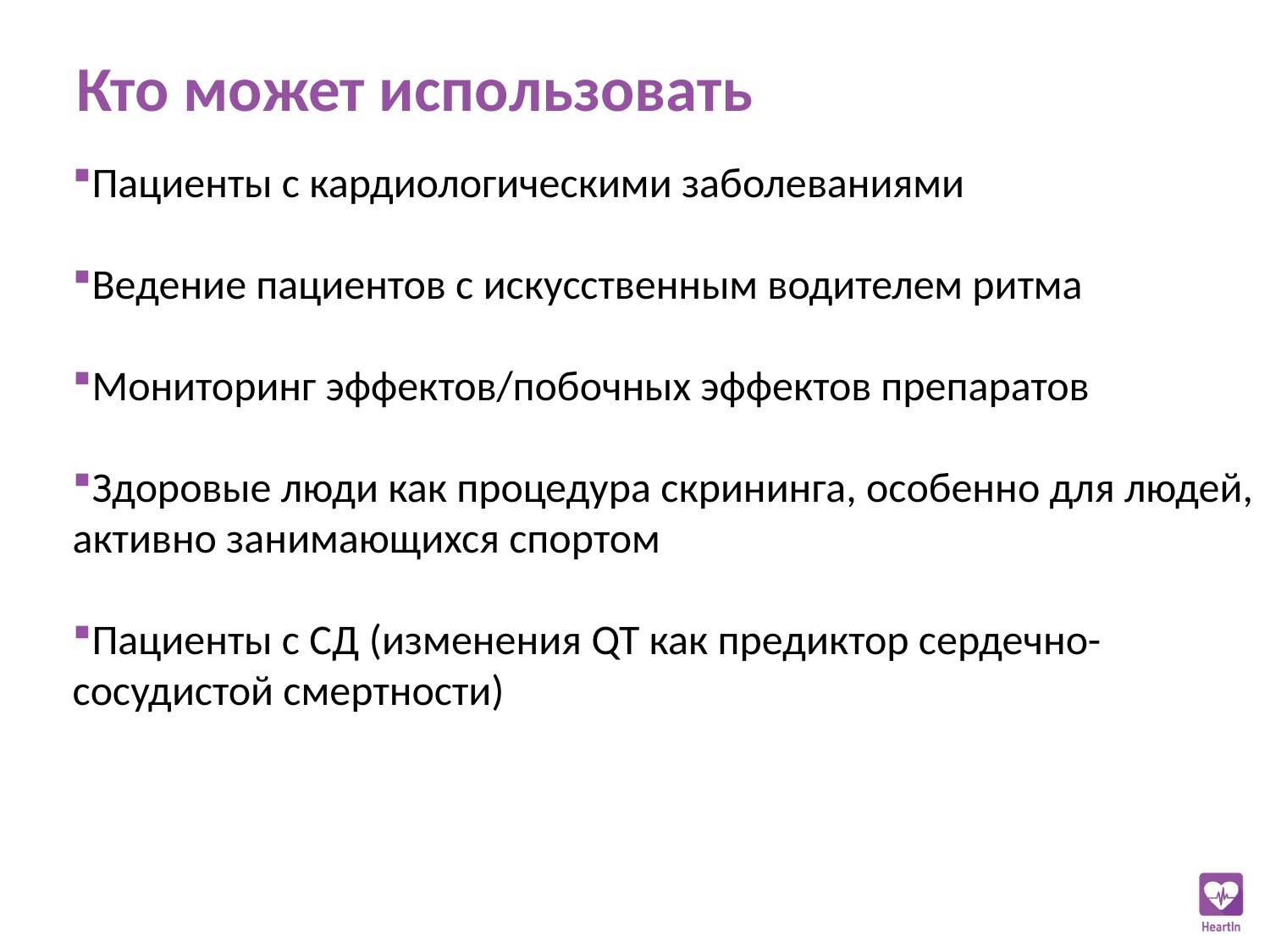

# Кто может использовать
Пациенты с кардиологическими заболеваниями

Ведение пациентов с искусственным водителем ритма

Мониторинг эффектов/побочных эффектов препаратов

Здоровые люди как процедура скрининга, особенно для людей,
активно занимающихся спортом

Пациенты с СД (изменения QT как предиктор сердечно-сосудистой смертности)